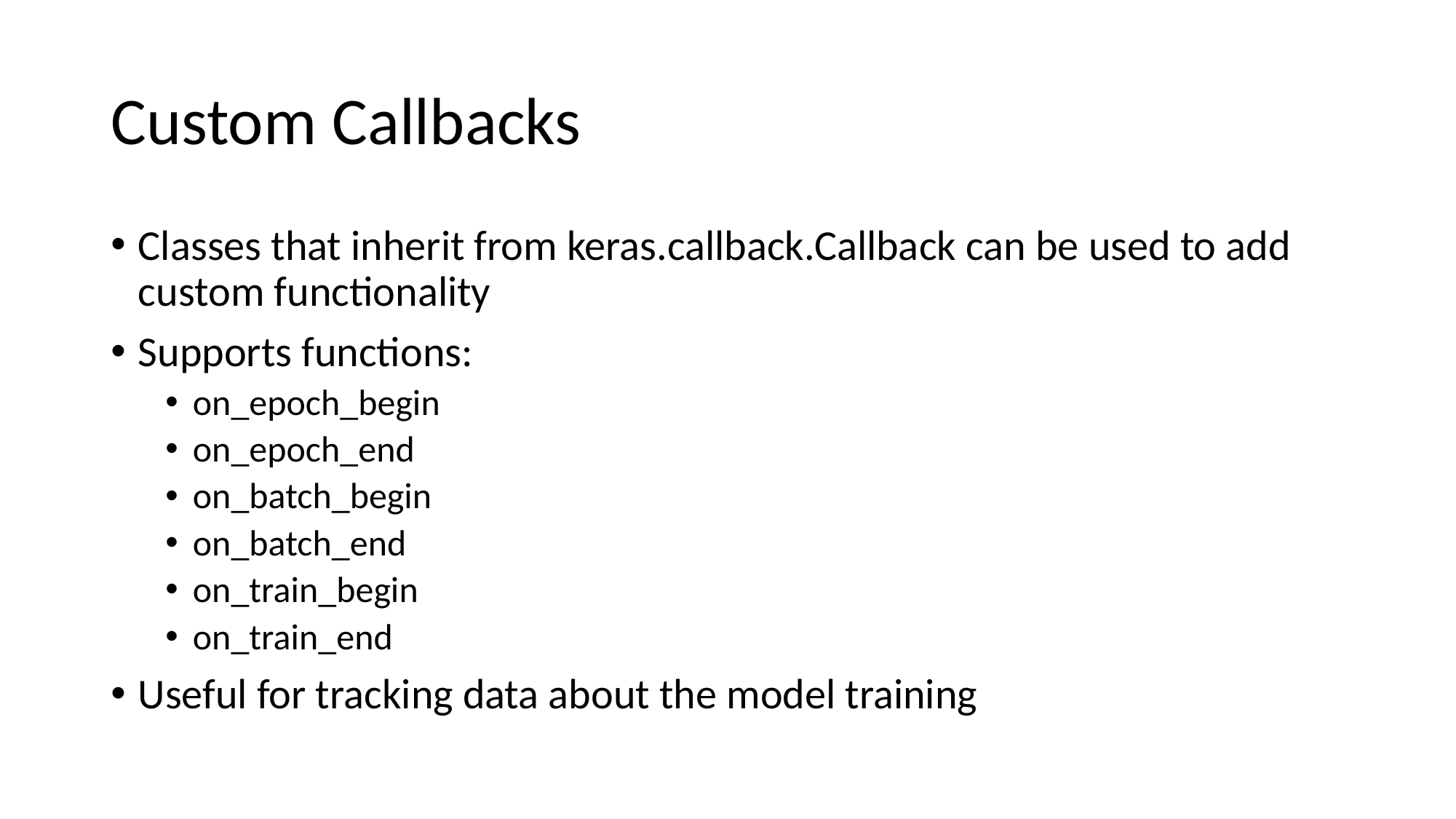

# Custom Callbacks
Classes that inherit from keras.callback.Callback can be used to add custom functionality
Supports functions:
on_epoch_begin
on_epoch_end
on_batch_begin
on_batch_end
on_train_begin
on_train_end
Useful for tracking data about the model training